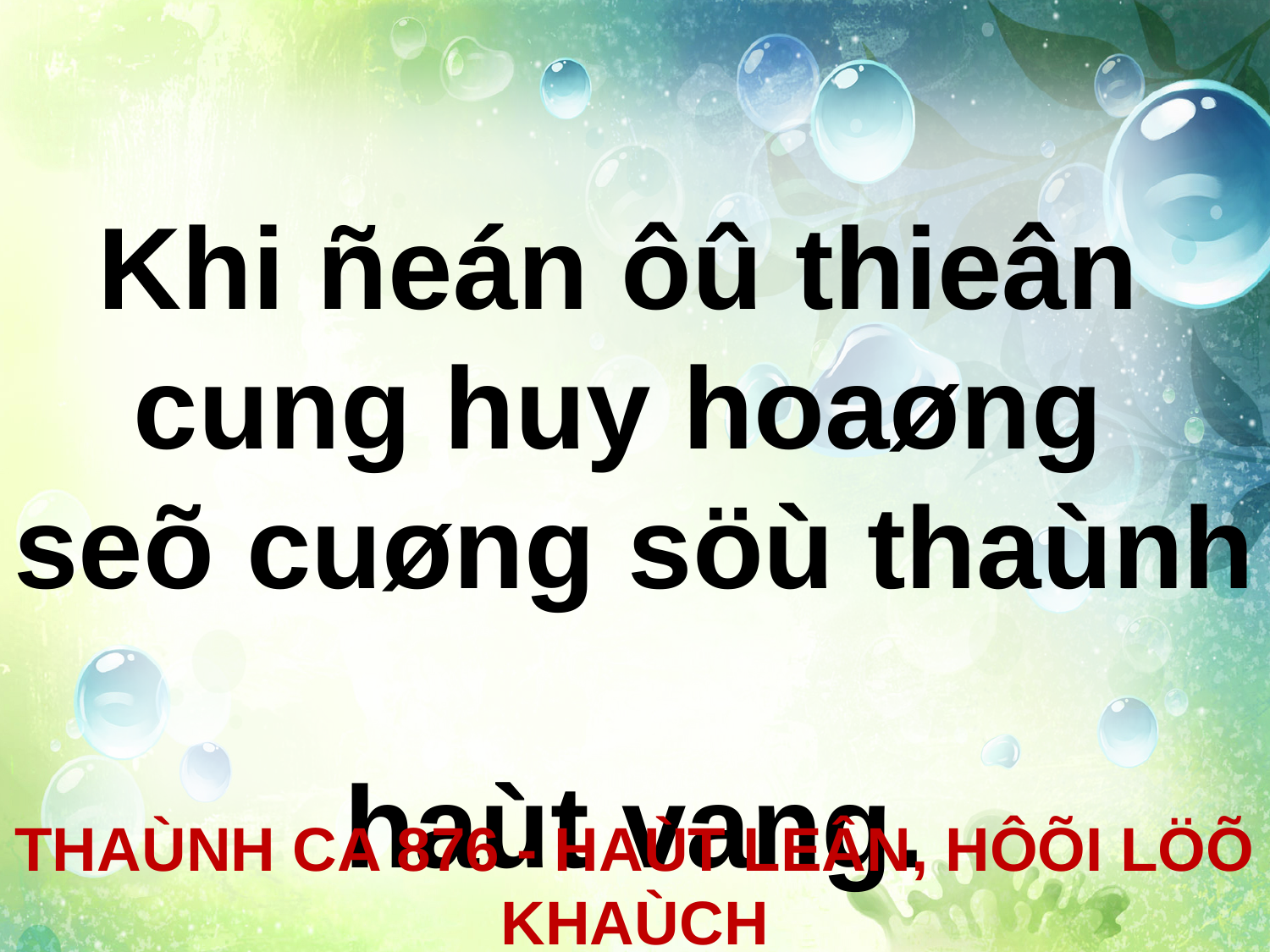

Khi ñeán ôû thieân
cung huy hoaøng
seõ cuøng söù thaùnh
haùt vang.
THAÙNH CA 876 - HAÙT LEÂN, HÔÕI LÖÕ KHAÙCH